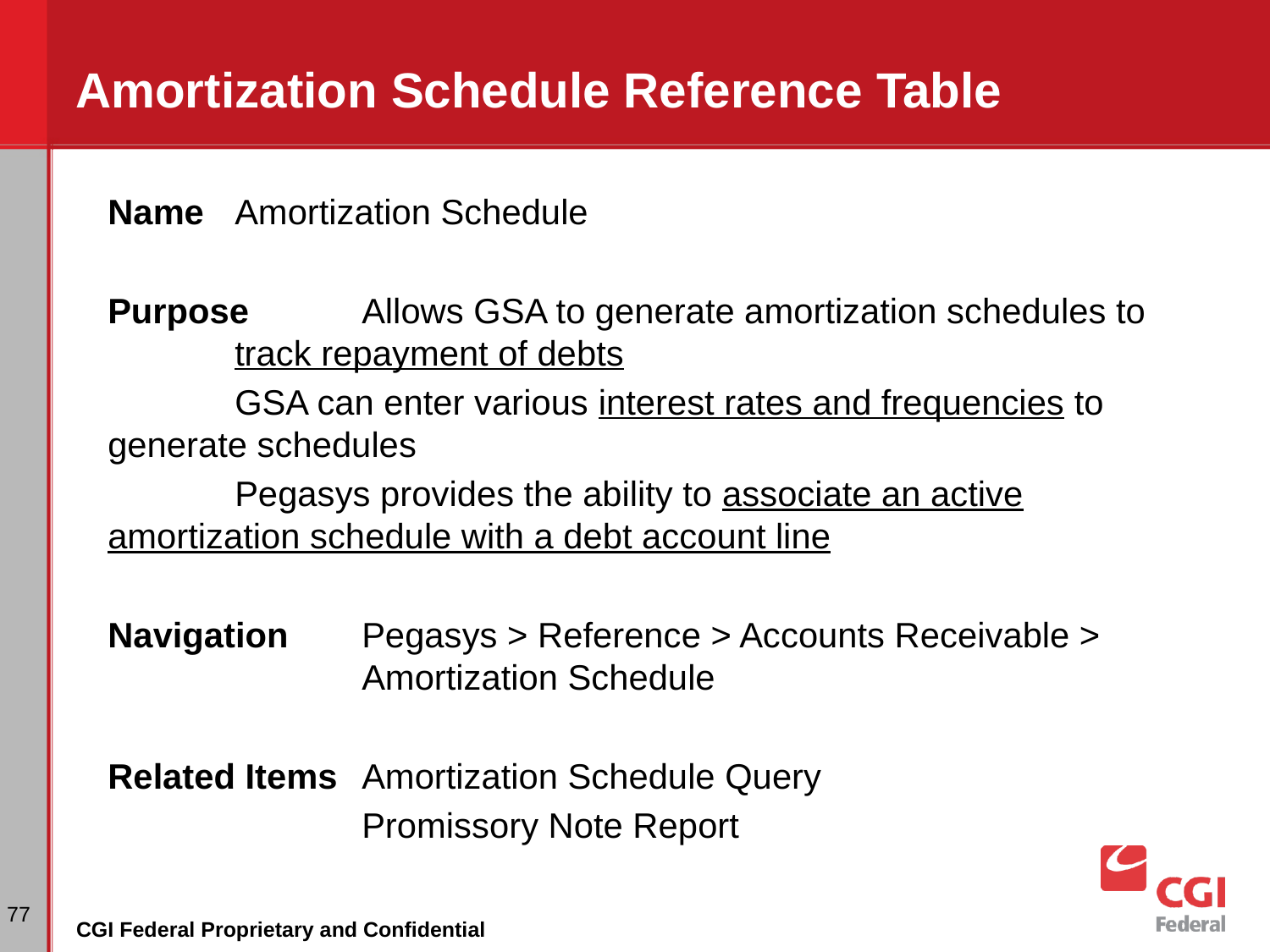

# Amortization Schedule Reference Table
Name	Amortization Schedule

Purpose	Allows GSA to generate amortization schedules to 	track repayment of debts
	GSA can enter various interest rates and frequencies to 	generate schedules
	Pegasys provides the ability to associate an active 	amortization schedule with a debt account line

Navigation	Pegasys > Reference > Accounts Receivable > 			Amortization Schedule

Related Items 	Amortization Schedule Query
		Promissory Note Report
77
CGI Federal Proprietary and Confidential